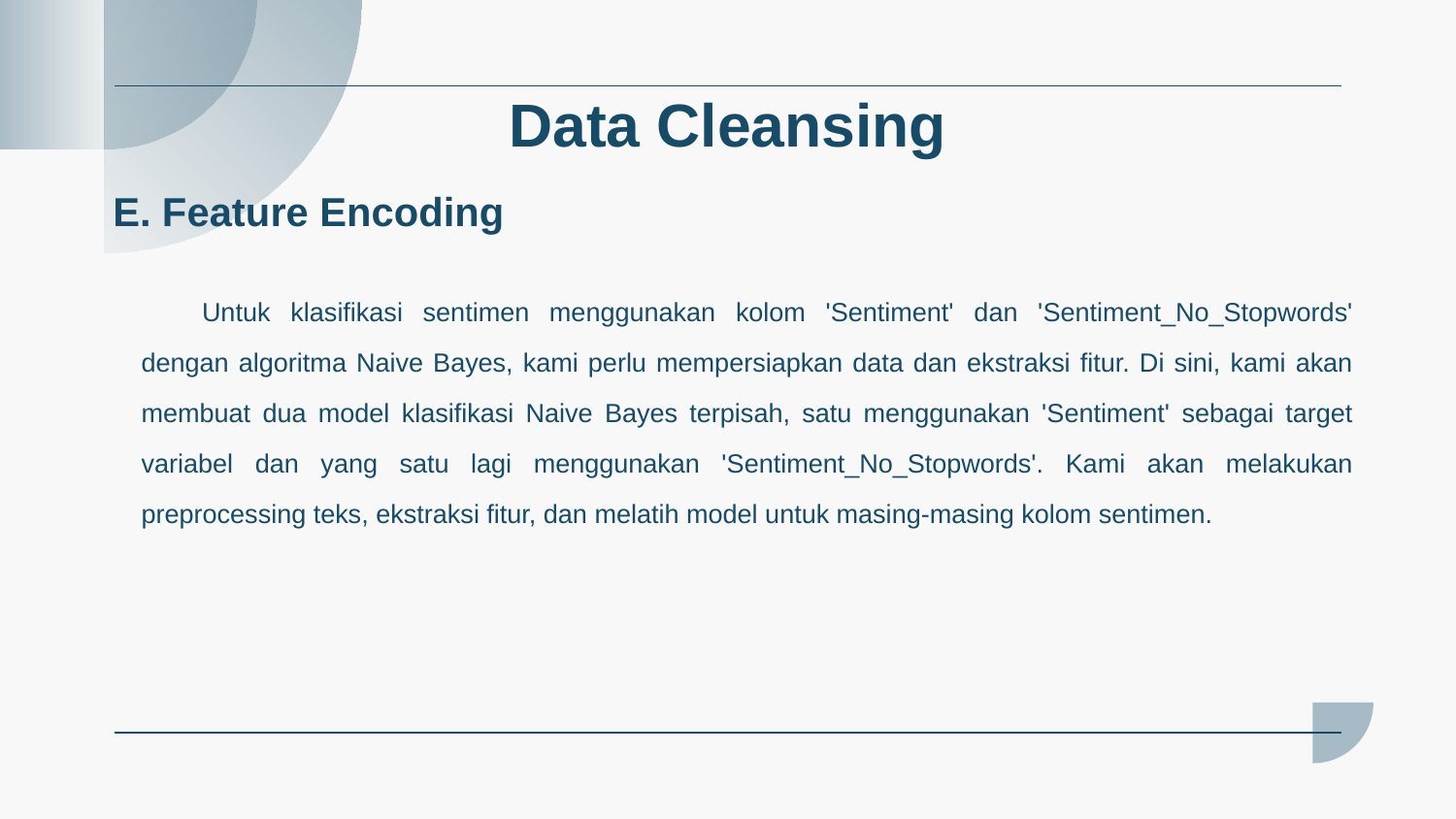

# Data Cleansing
E. Feature Encoding
Untuk klasifikasi sentimen menggunakan kolom 'Sentiment' dan 'Sentiment_No_Stopwords' dengan algoritma Naive Bayes, kami perlu mempersiapkan data dan ekstraksi fitur. Di sini, kami akan membuat dua model klasifikasi Naive Bayes terpisah, satu menggunakan 'Sentiment' sebagai target variabel dan yang satu lagi menggunakan 'Sentiment_No_Stopwords'. Kami akan melakukan preprocessing teks, ekstraksi fitur, dan melatih model untuk masing-masing kolom sentimen.